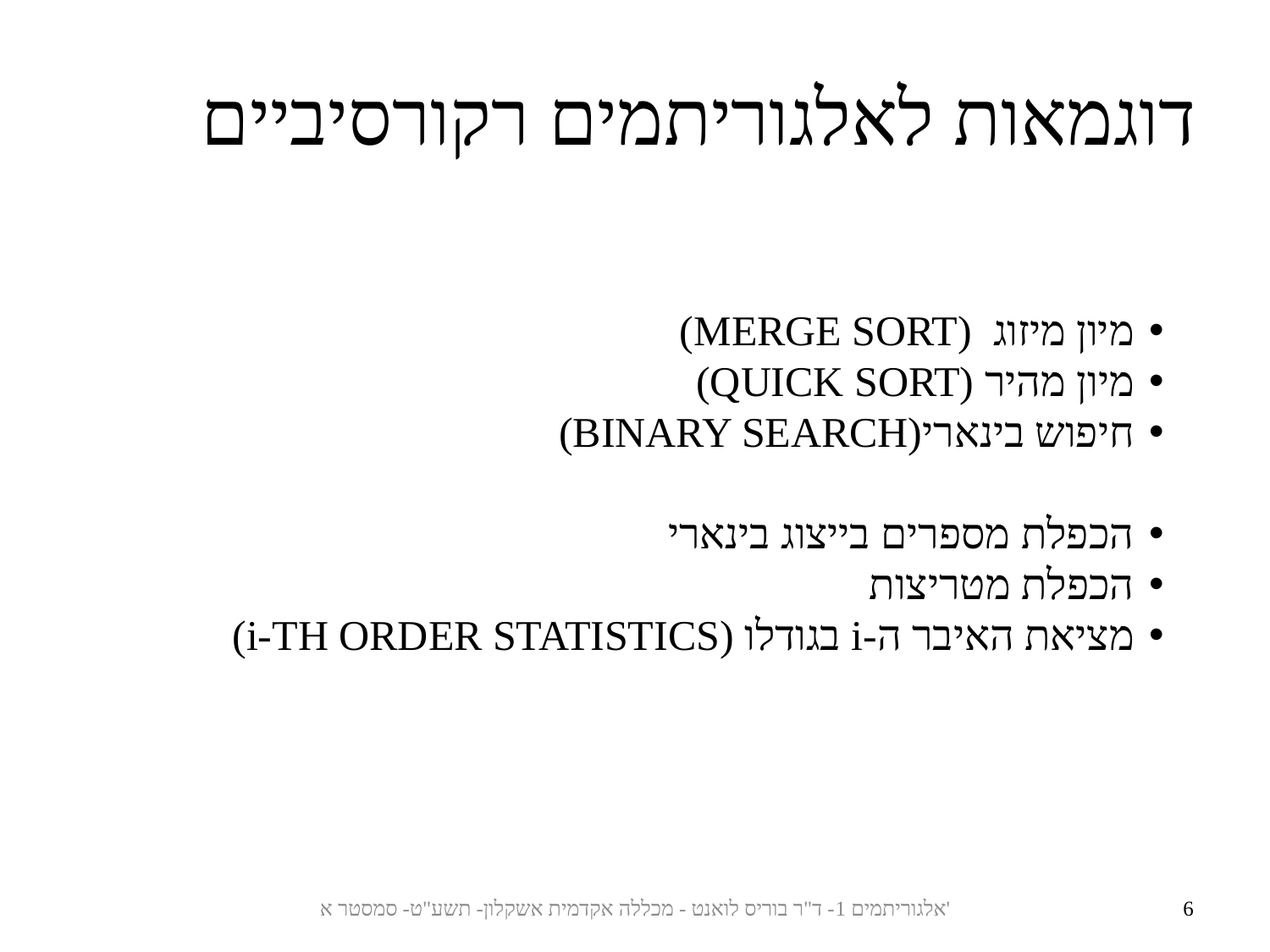

דוגמאות לאלגוריתמים רקורסיביים
מיון מיזוג  (MERGE SORT)
מיון מהיר (QUICK SORT)
חיפוש בינארי(BINARY SEARCH)

הכפלת מספרים בייצוג בינארי
הכפלת מטריצות
מציאת האיבר ה-i בגודלו (i-TH ORDER STATISTICS)
אלגוריתמים 1- ד"ר בוריס לואנט - מכללה אקדמית אשקלון- תשע"ט- סמסטר א'
6